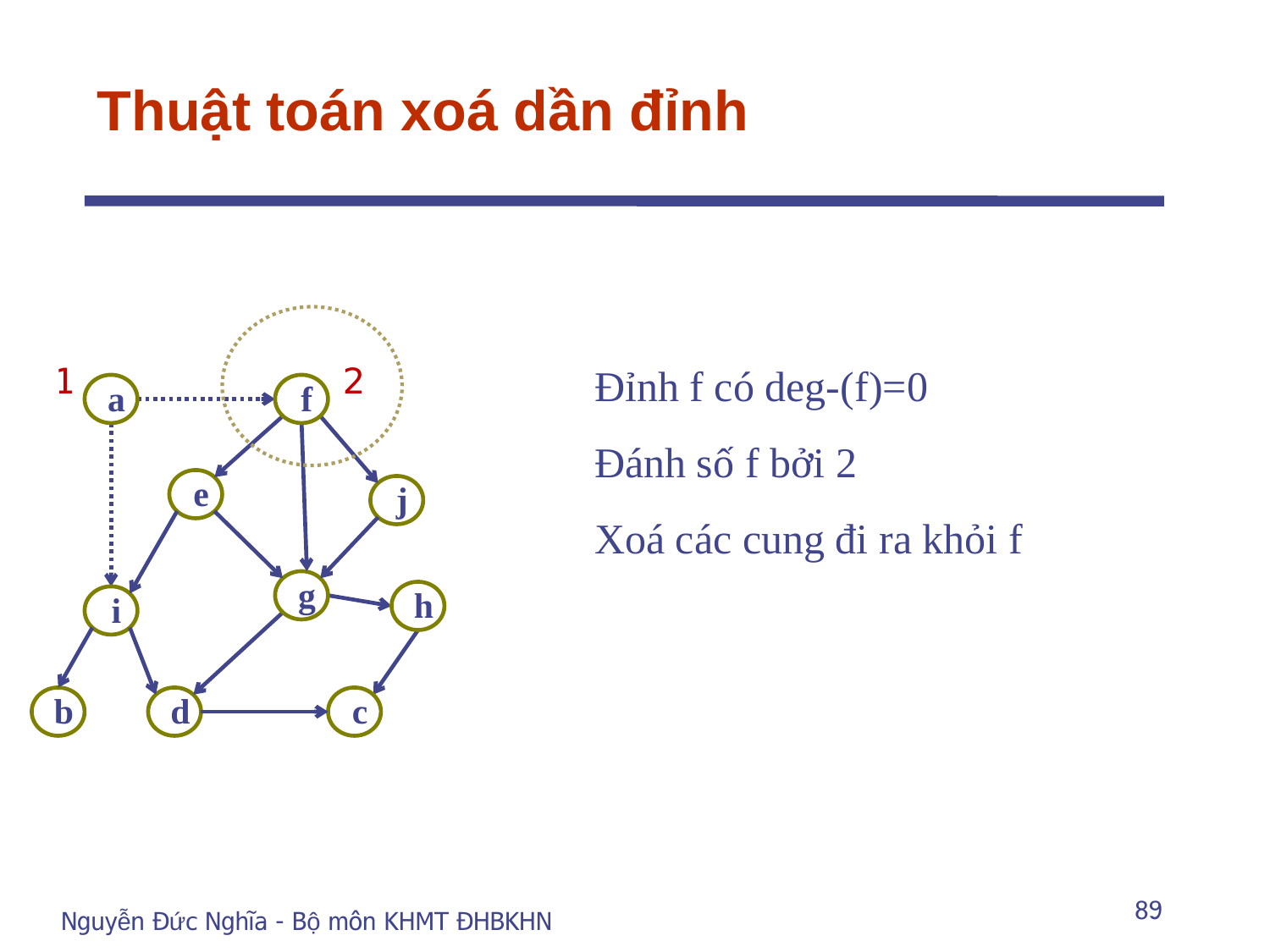

# Thuật toán xoá dần đỉnh

Đỉnh f có deg-(f)=0
Đánh số f bởi 2
Xoá các cung đi ra khỏi f
1
2

a

f

e

j

g

h

i

b

d

c
89
Nguyễn Đức Nghĩa - Bộ môn KHMT ĐHBKHN